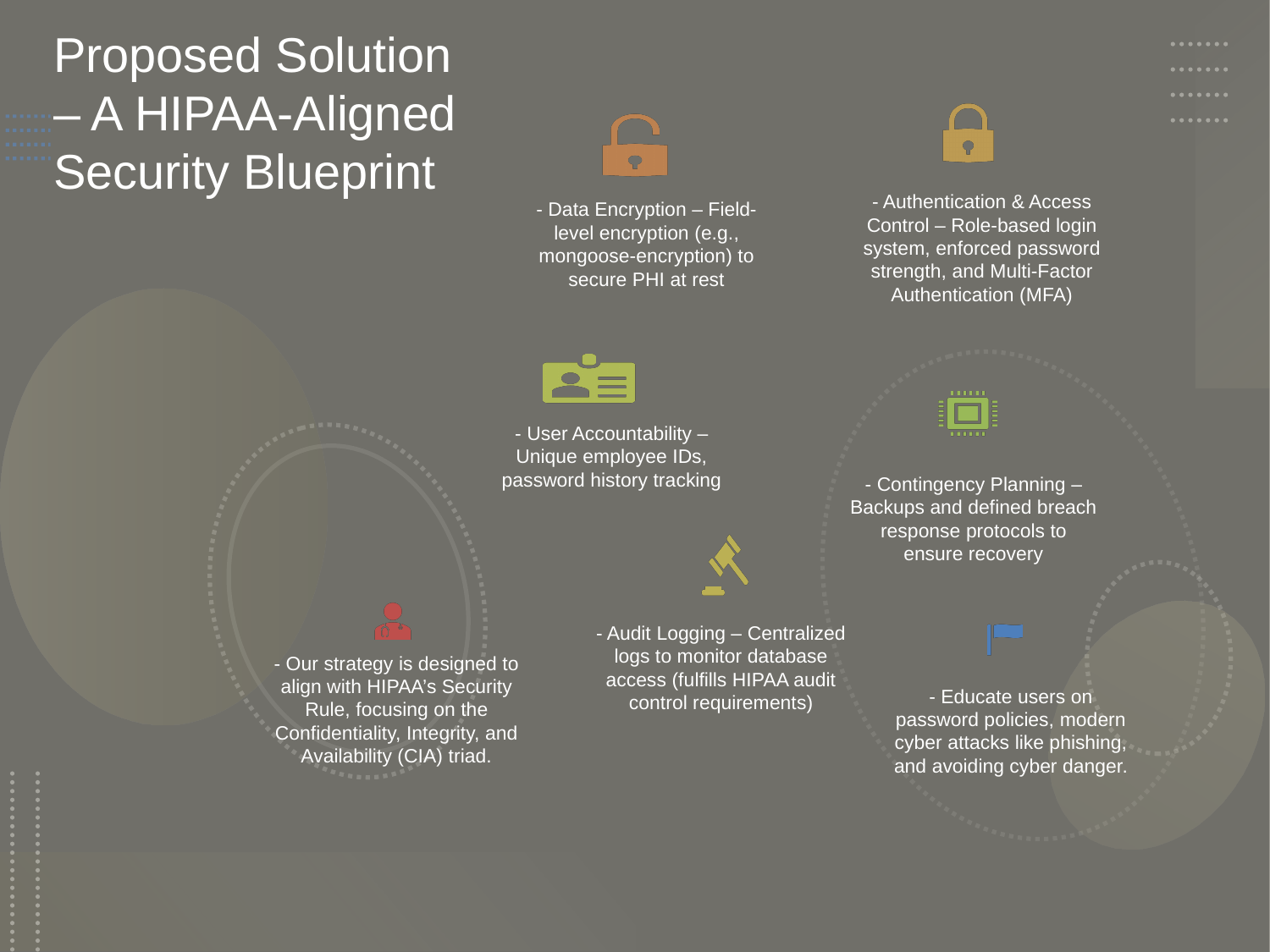

# Proposed Solution – A HIPAA-Aligned Security Blueprint
- Our strategy is designed to align with HIPAA’s Security Rule, focusing on the Confidentiality, Integrity, and Availability (CIA) triad.
- Educate users on password policies, modern cyber attacks like phishing, and avoiding cyber danger.
- Data Encryption – Field-level encryption (e.g., mongoose-encryption) to secure PHI at rest
- Authentication & Access Control – Role-based login system, enforced password strength, and Multi-Factor Authentication (MFA)
- Audit Logging – Centralized logs to monitor database access (fulfills HIPAA audit control requirements)
- User Accountability – Unique employee IDs, password history tracking
- Contingency Planning – Backups and defined breach response protocols to ensure recovery